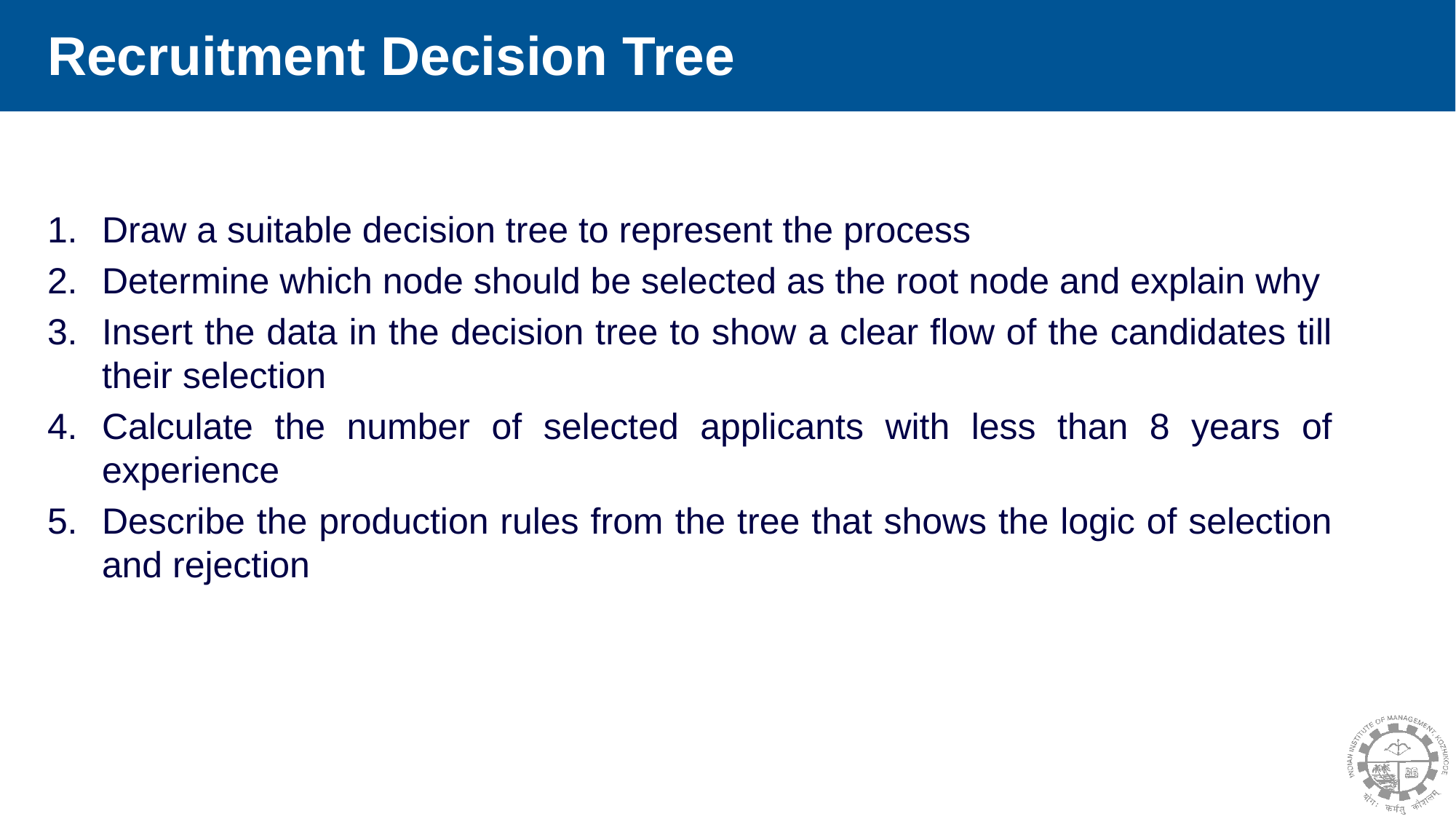

# Recruitment Decision Tree

Draw a suitable decision tree to represent the process
Determine which node should be selected as the root node and explain why
Insert the data in the decision tree to show a clear flow of the candidates till their selection
Calculate the number of selected applicants with less than 8 years of experience
Describe the production rules from the tree that shows the logic of selection and rejection